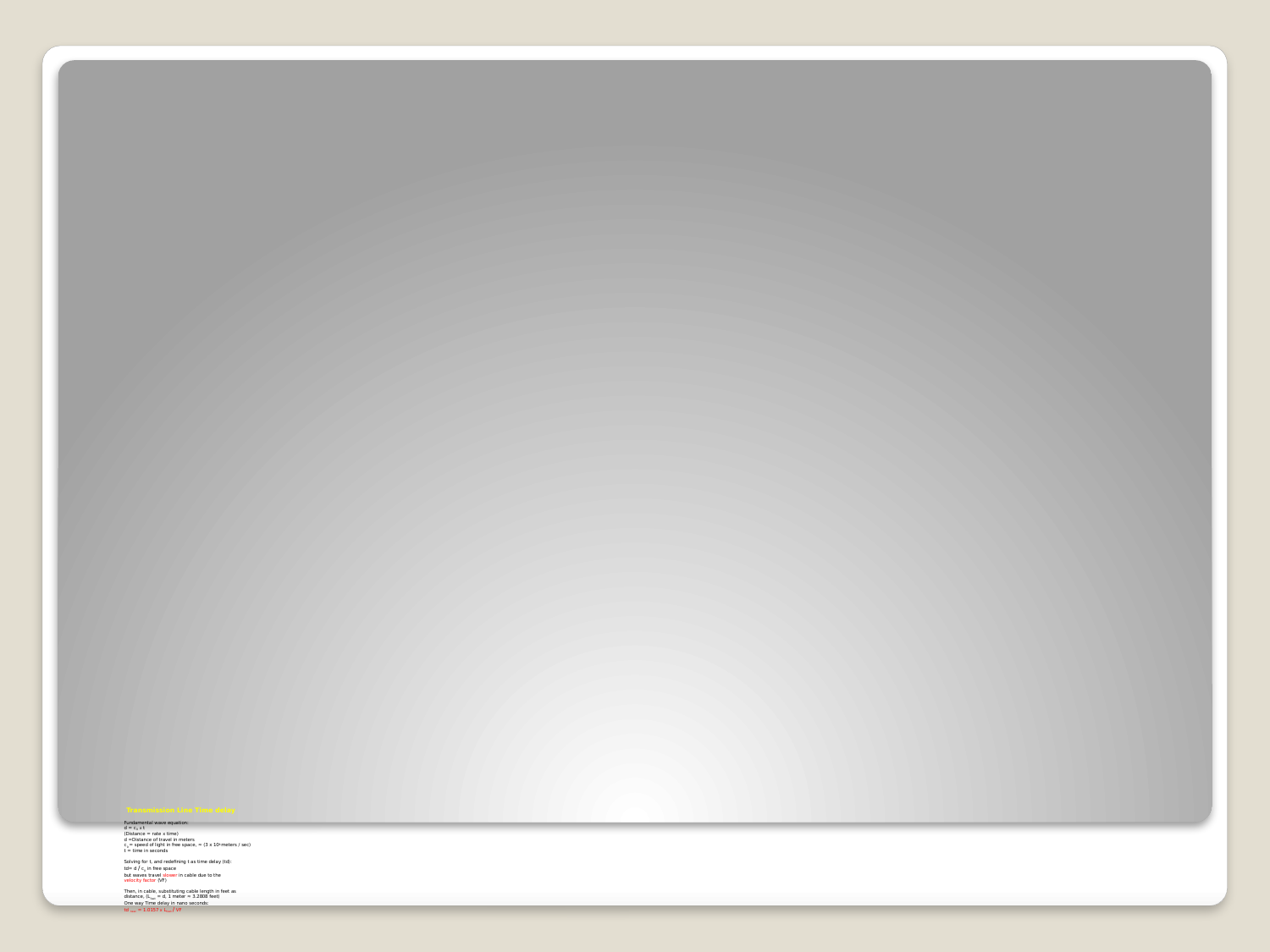

# Transmission Line Time delay Fundamental wave equation: d = c0 x t (Distance = rate x time) d =Distance of travel in meters c0 = speed of light in free space, ≈ (3 x 108 meters / sec) t = time in seconds Solving for t, and redefining t as time delay (td): td= d / c0 in free space but waves travel slower in cable due to the velocity factor (VF) Then, in cable, substituting cable length in feet as distance, (Lfeet = d, 1 meter ≈ 3.2808 feet) One way Time delay in nano seconds: td nsec = 1.0157 x Lfeet / VF